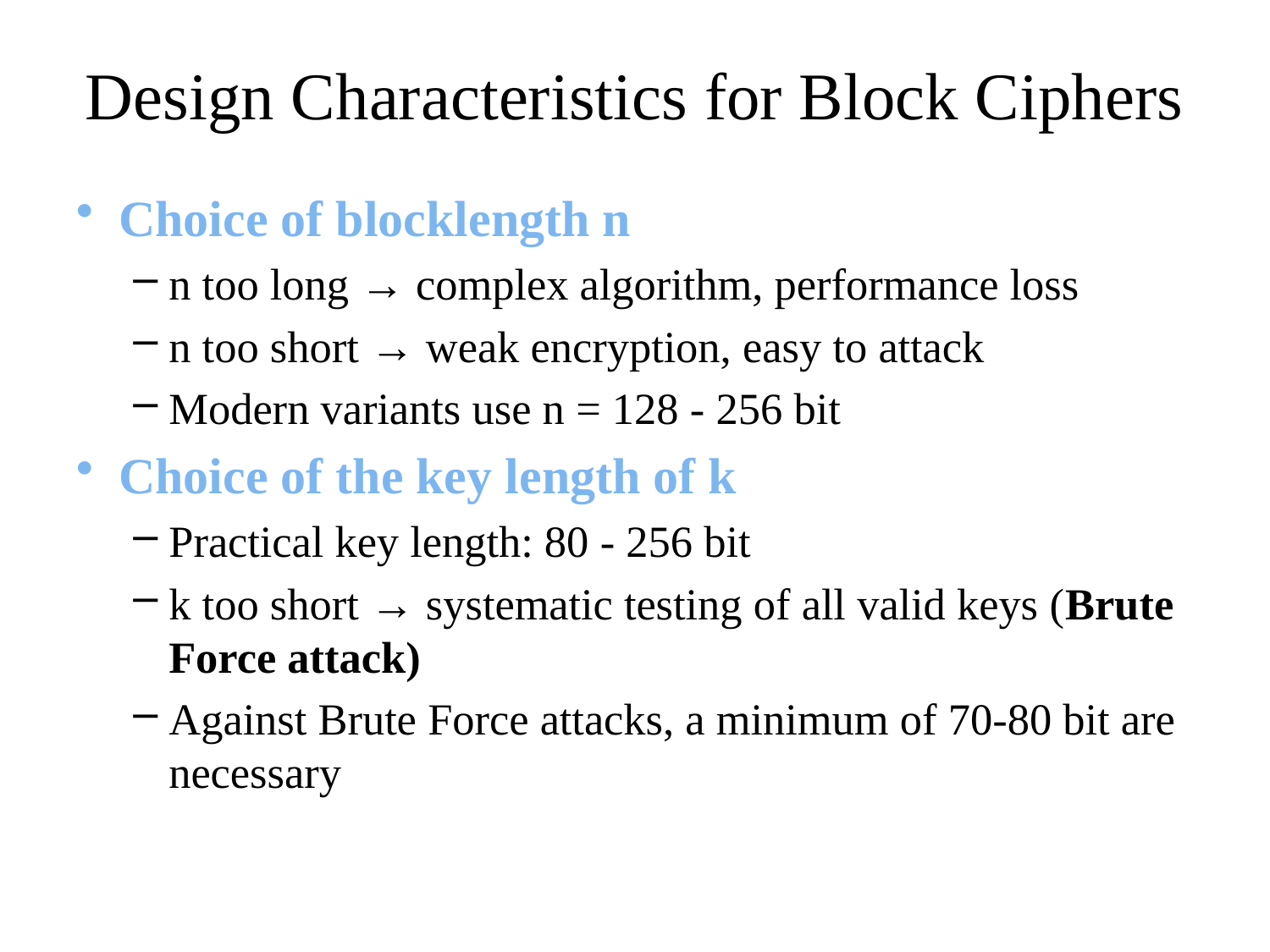

# Design Characteristics for Block Ciphers
Choice of blocklength n
n too long → complex algorithm, performance loss
n too short → weak encryption, easy to attack
Modern variants use n = 128 - 256 bit
Choice of the key length of k
Practical key length: 80 - 256 bit
k too short → systematic testing of all valid keys (Brute Force attack)
Against Brute Force attacks, a minimum of 70-80 bit are necessary